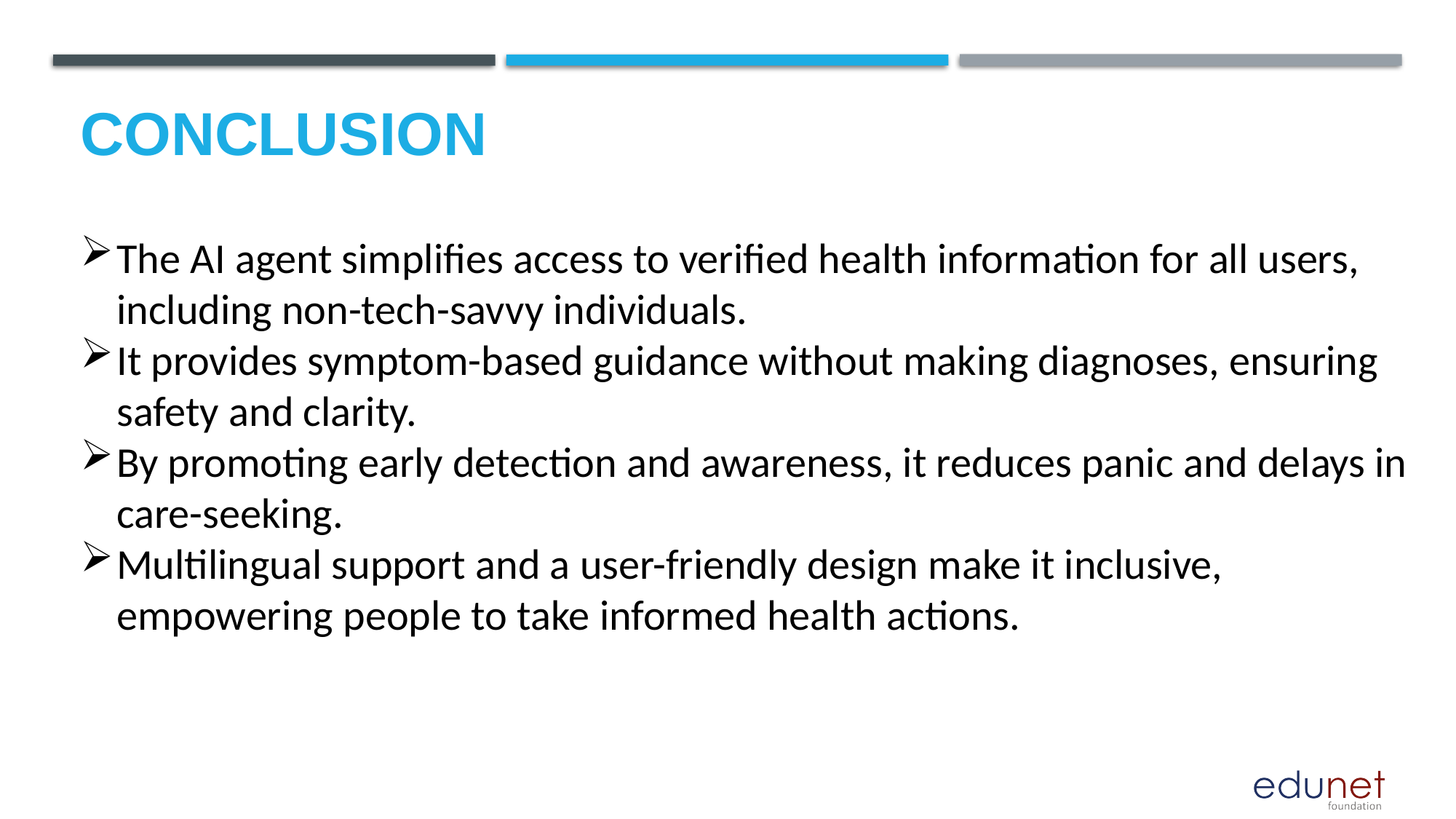

# Conclusion
The AI agent simplifies access to verified health information for all users, including non-tech-savvy individuals.
It provides symptom-based guidance without making diagnoses, ensuring safety and clarity.
By promoting early detection and awareness, it reduces panic and delays in care-seeking.
Multilingual support and a user-friendly design make it inclusive, empowering people to take informed health actions.